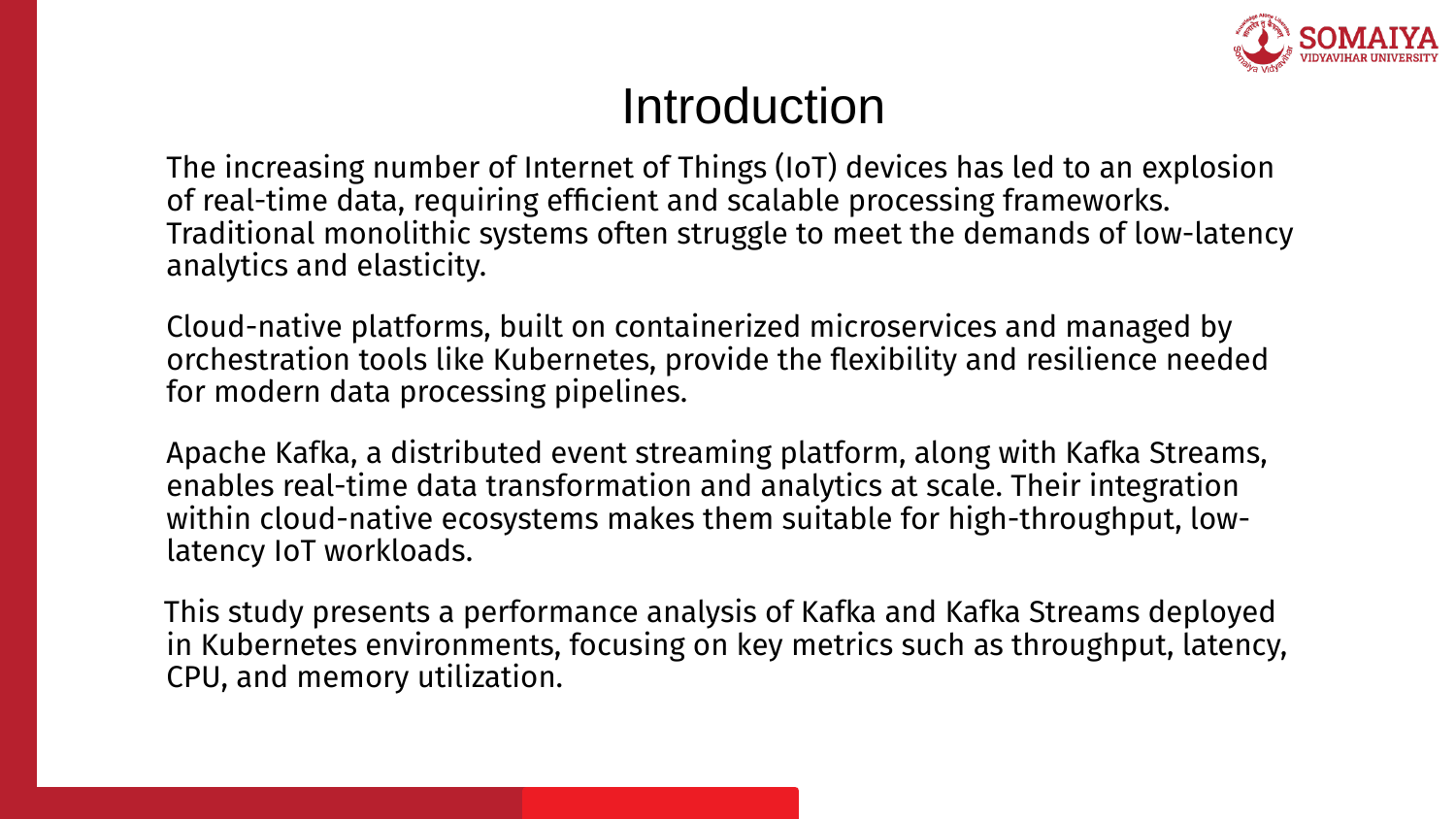

# Introduction
	The increasing number of Internet of Things (IoT) devices has led to an explosion of real-time data, requiring efficient and scalable processing frameworks. Traditional monolithic systems often struggle to meet the demands of low-latency analytics and elasticity.
	Cloud-native platforms, built on containerized microservices and managed by orchestration tools like Kubernetes, provide the flexibility and resilience needed for modern data processing pipelines.
	Apache Kafka, a distributed event streaming platform, along with Kafka Streams, enables real-time data transformation and analytics at scale. Their integration within cloud-native ecosystems makes them suitable for high-throughput, low-latency IoT workloads.
      This study presents a performance analysis of Kafka and Kafka Streams deployed in Kubernetes environments, focusing on key metrics such as throughput, latency, CPU, and memory utilization.